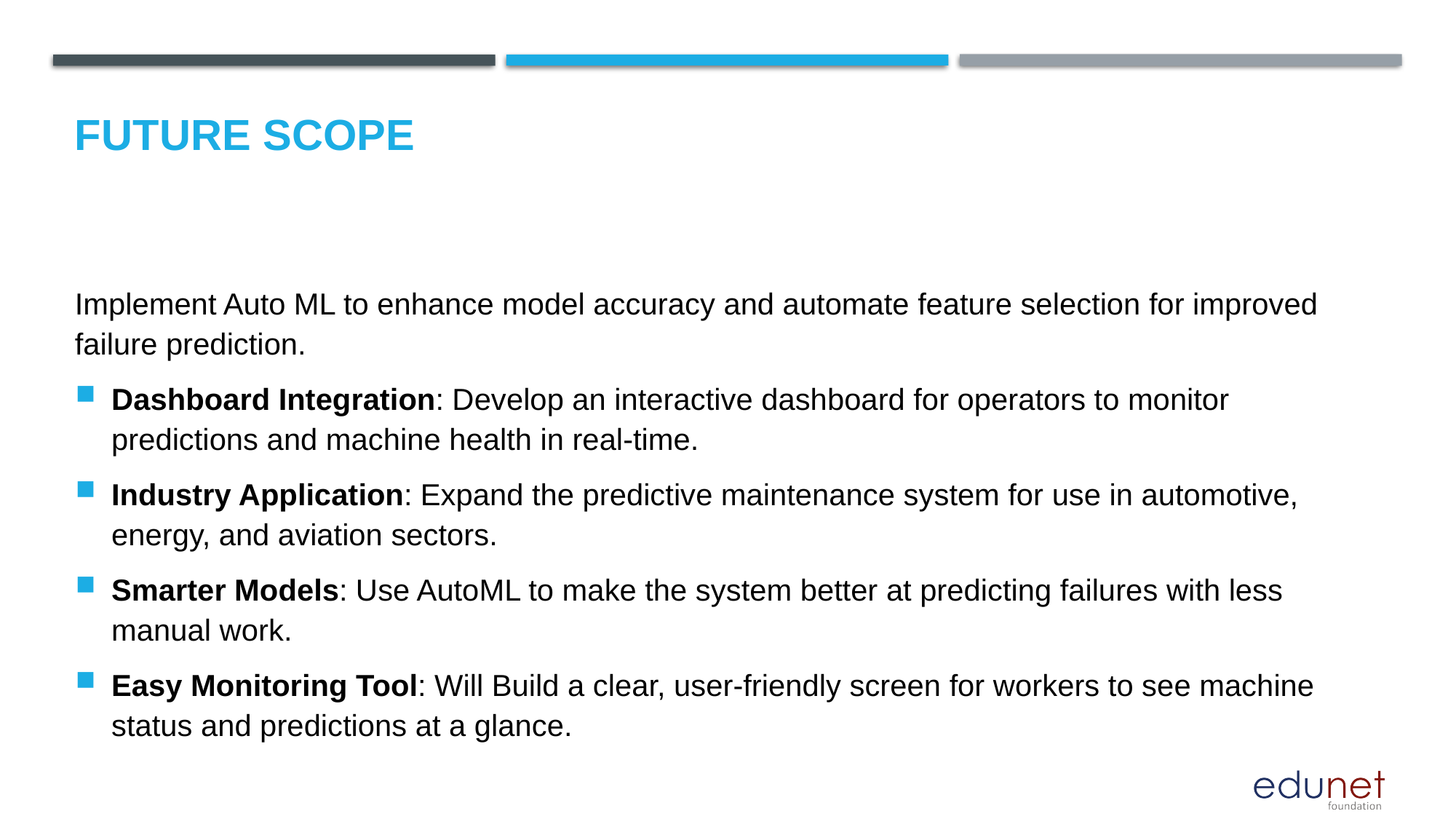

Future scope
Implement Auto ML to enhance model accuracy and automate feature selection for improved failure prediction.
Dashboard Integration: Develop an interactive dashboard for operators to monitor predictions and machine health in real-time.
Industry Application: Expand the predictive maintenance system for use in automotive, energy, and aviation sectors.
Smarter Models: Use AutoML to make the system better at predicting failures with less manual work.
Easy Monitoring Tool: Will Build a clear, user-friendly screen for workers to see machine status and predictions at a glance.